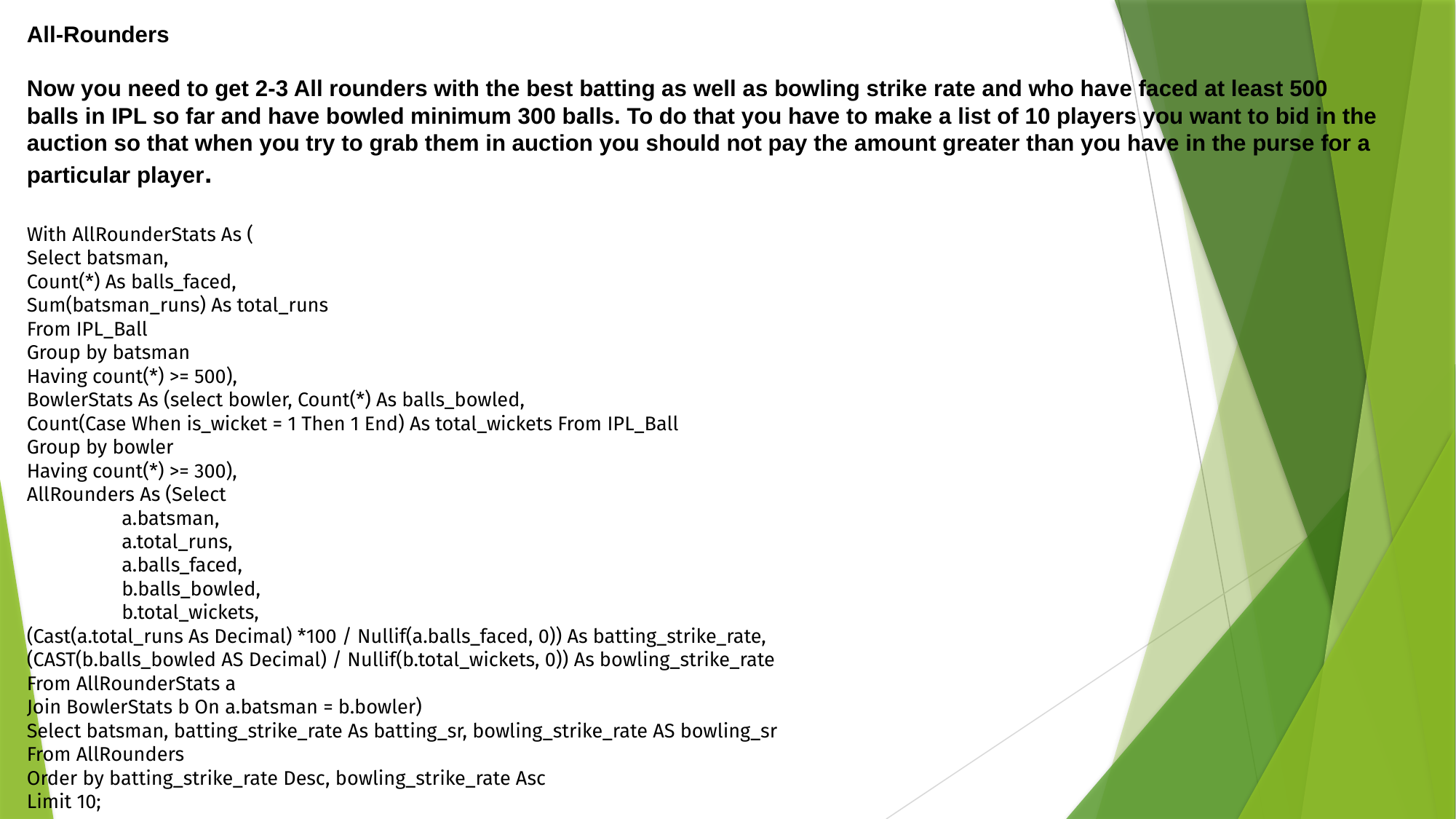

All-Rounders

Now you need to get 2-3 All rounders with the best batting as well as bowling strike rate and who have faced at least 500 balls in IPL so far and have bowled minimum 300 balls. To do that you have to make a list of 10 players you want to bid in the auction so that when you try to grab them in auction you should not pay the amount greater than you have in the purse for a particular player.

With AllRounderStats As (
Select batsman,
Count(*) As balls_faced,
Sum(batsman_runs) As total_runs
From IPL_Ball
Group by batsman
Having count(*) >= 500),
BowlerStats As (select bowler, Count(*) As balls_bowled,
Count(Case When is_wicket = 1 Then 1 End) As total_wickets From IPL_Ball
Group by bowler
Having count(*) >= 300),
AllRounders As (Select
                  a.batsman,
                  a.total_runs,
                  a.balls_faced,
                  b.balls_bowled,
                  b.total_wickets,
(Cast(a.total_runs As Decimal) *100 / Nullif(a.balls_faced, 0)) As batting_strike_rate,
(CAST(b.balls_bowled AS Decimal) / Nullif(b.total_wickets, 0)) As bowling_strike_rate
From AllRounderStats a
Join BowlerStats b On a.batsman = b.bowler)
Select batsman, batting_strike_rate As batting_sr, bowling_strike_rate AS bowling_sr
From AllRounders
Order by batting_strike_rate Desc, bowling_strike_rate Asc
Limit 10;